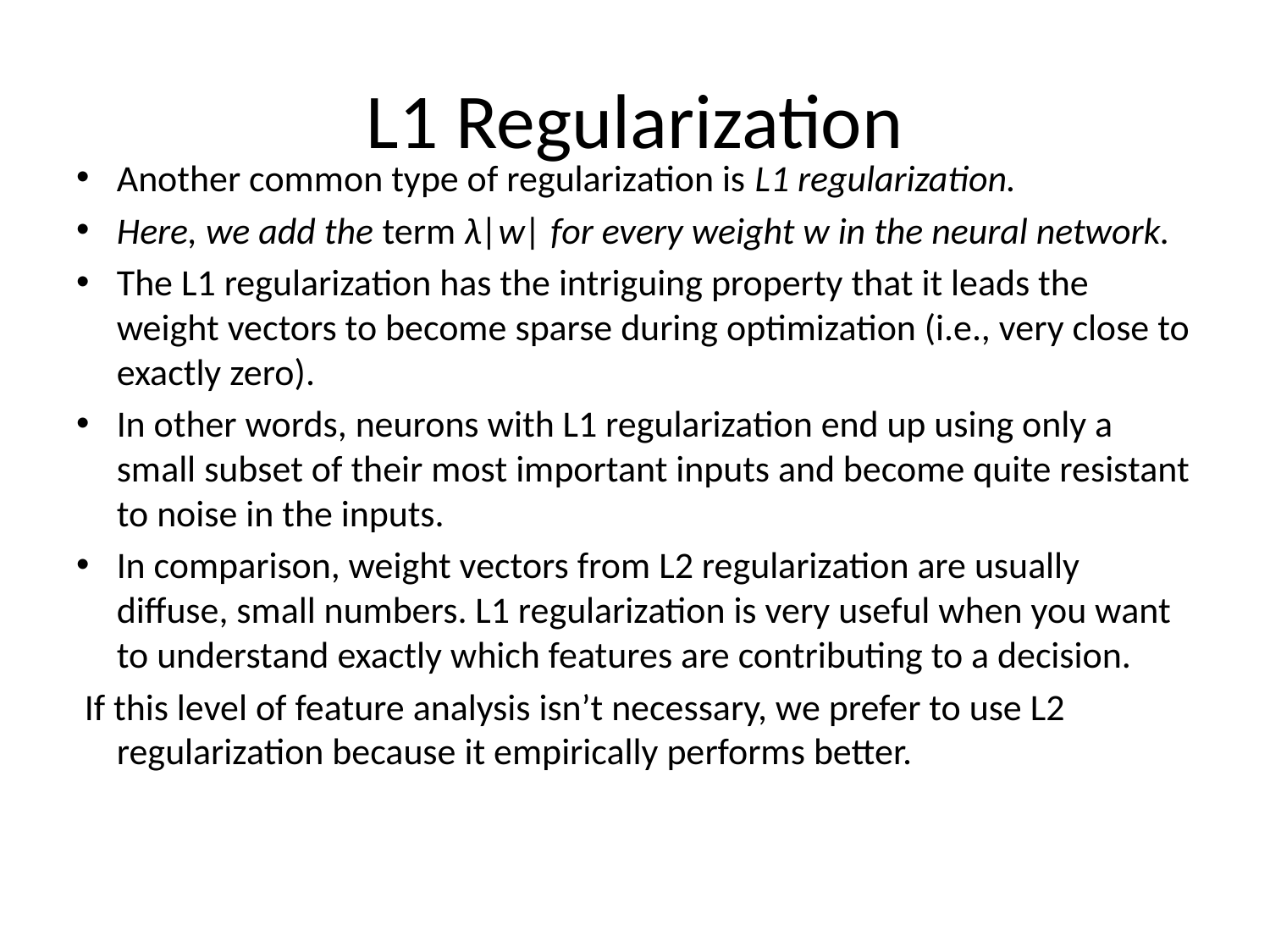

# L1 Regularization
Another common type of regularization is L1 regularization.
Here, we add the term λ|w| for every weight w in the neural network.
The L1 regularization has the intriguing property that it leads the weight vectors to become sparse during optimization (i.e., very close to exactly zero).
In other words, neurons with L1 regularization end up using only a small subset of their most important inputs and become quite resistant to noise in the inputs.
In comparison, weight vectors from L2 regularization are usually diffuse, small numbers. L1 regularization is very useful when you want to understand exactly which features are contributing to a decision.
 If this level of feature analysis isn’t necessary, we prefer to use L2 regularization because it empirically performs better.